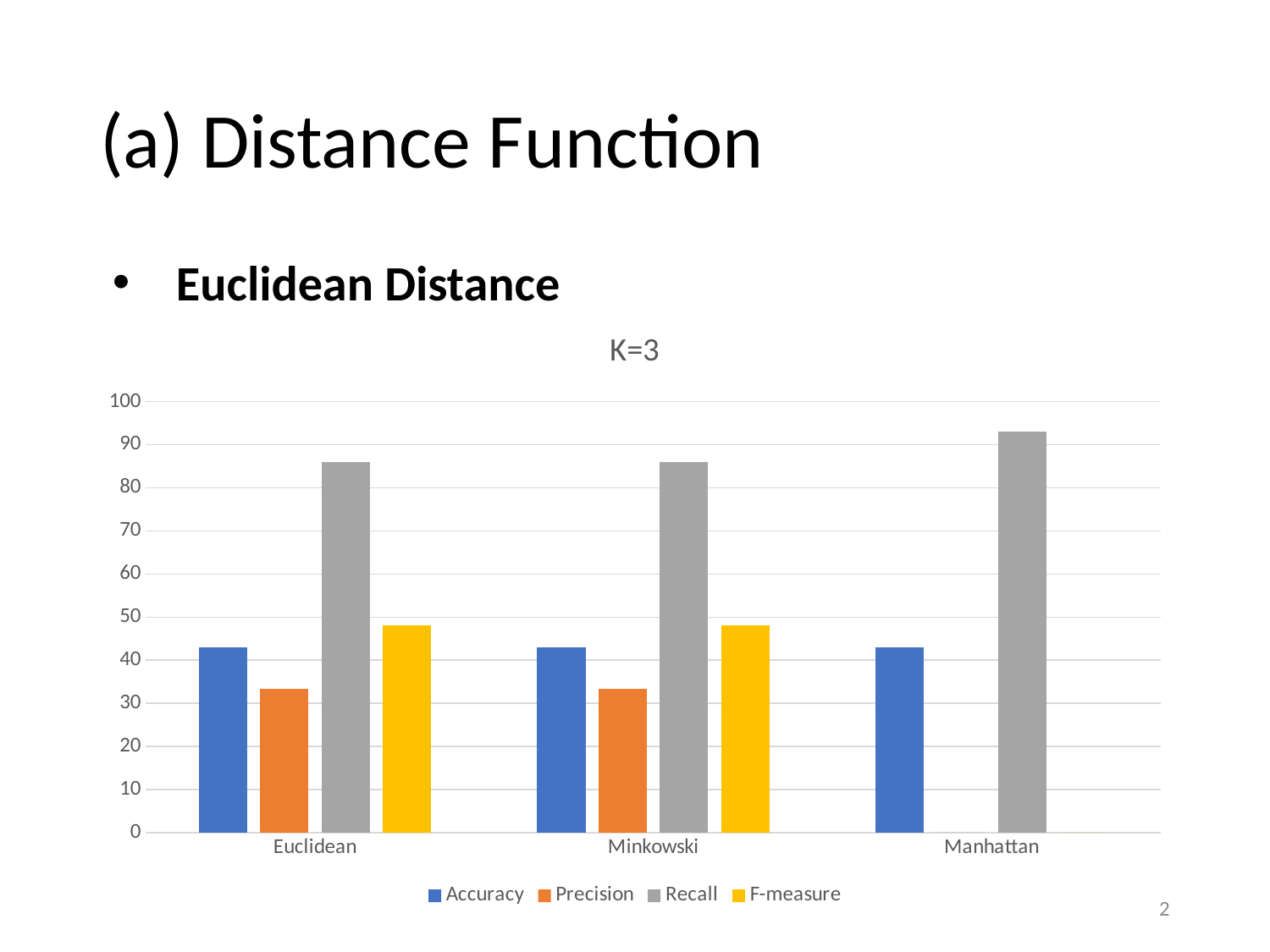

# (a) Distance Function
Euclidean Distance

### Chart: K=3

| Category | Accuracy | Precision | Recall | F-measure |
|---|---|---|---|---|
| Euclidean | 43.0 | 33.3 | 86.0 | 48.0 |
| Minkowski | 43.0 | 33.3 | 86.0 | 48.0 |
| Manhattan | 43.0 | 0.0 | 93.0 | 0.0 |
2